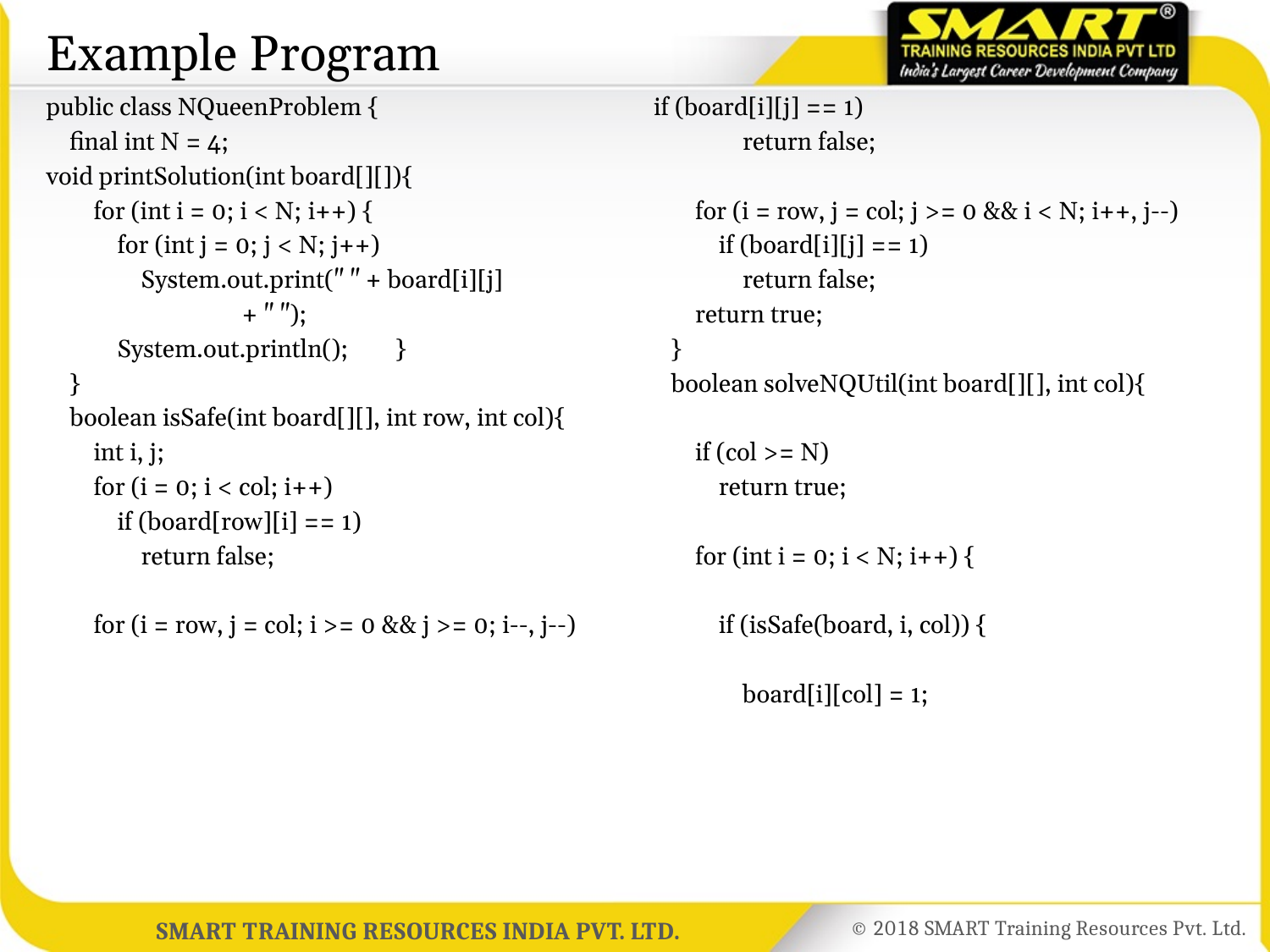

# Example Program
public class NQueenProblem {
    final int N = 4;
void printSolution(int board[][]){
        for (int i = 0; i < N; i++) {
            for (int j = 0; j < N; j++)
                System.out.print(" " + board[i][j]
                                 + " ");
            System.out.println();        }
    }
    boolean isSafe(int board[][], int row, int col){
        int i, j;
        for (i = 0; i < col; i++)
            if (board[row][i] == 1)
                return false;

        for (i = row, j = col; i >= 0 && j >= 0; i--, j--)
 if (board[i][j] == 1)
                return false;

        for (i = row, j = col; j >= 0 && i < N; i++, j--)
            if (board[i][j] == 1)
                return false;
        return true;
    }
    boolean solveNQUtil(int board[][], int col){

        if (col >= N)
            return true;

        for (int i = 0; i < N; i++) {

            if (isSafe(board, i, col)) {

                board[i][col] = 1;